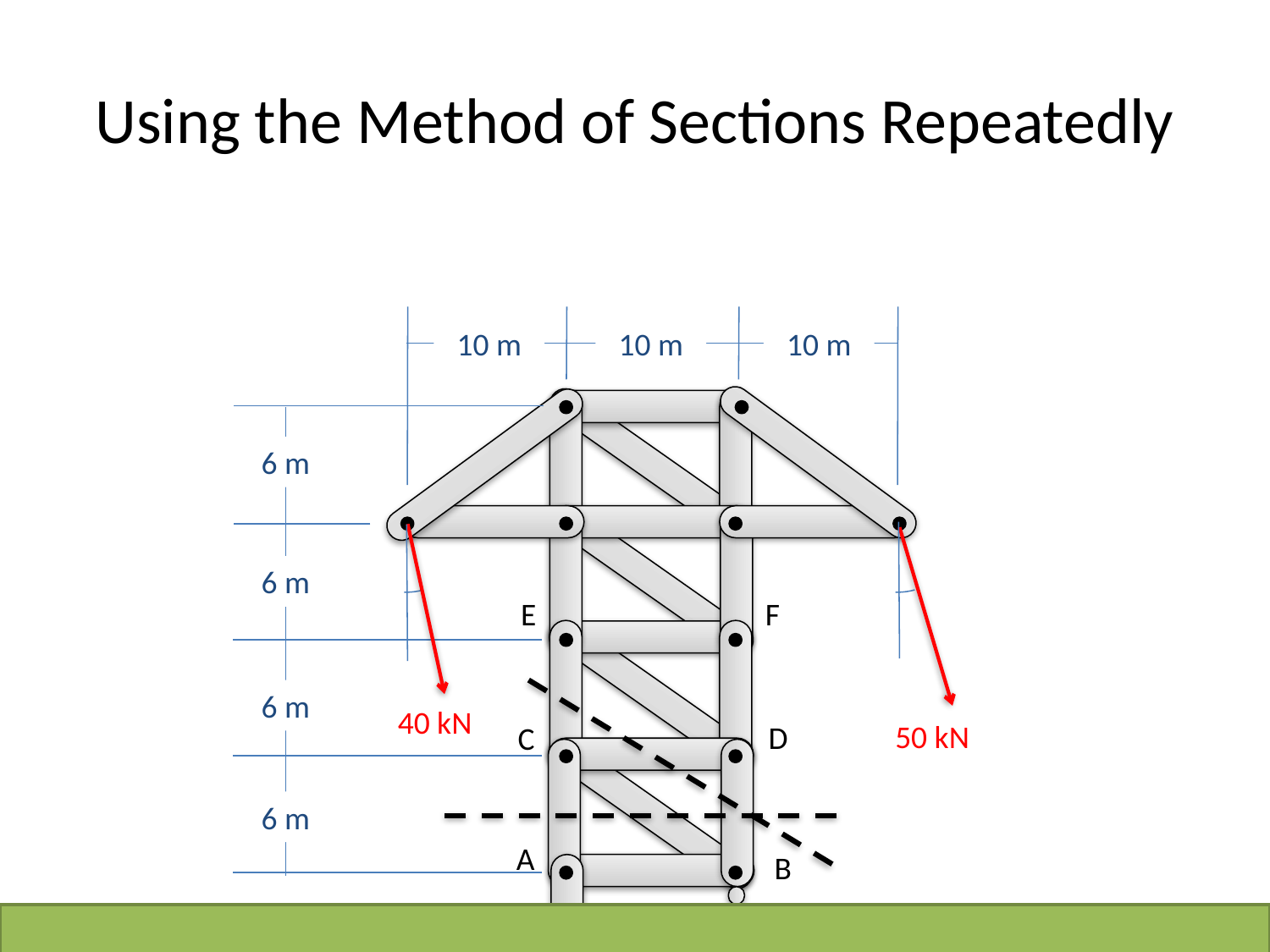

# Using the Method of Sections Repeatedly
10 m
10 m
10 m

6 m

6 m

E
F

6 m
40 kN
50 kN
D
C

6 m

A
B